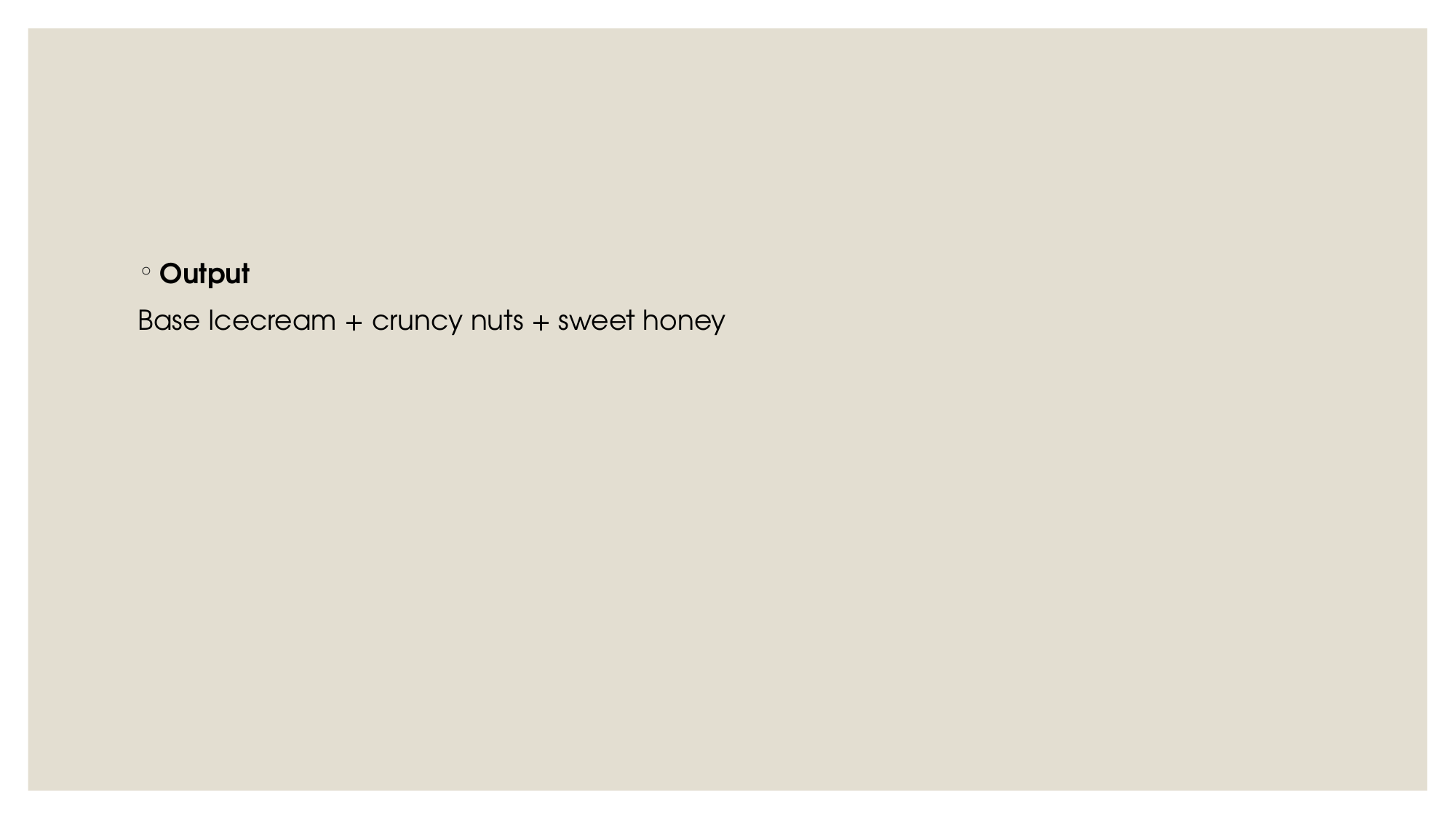

#
Output
Base Icecream + cruncy nuts + sweet honey